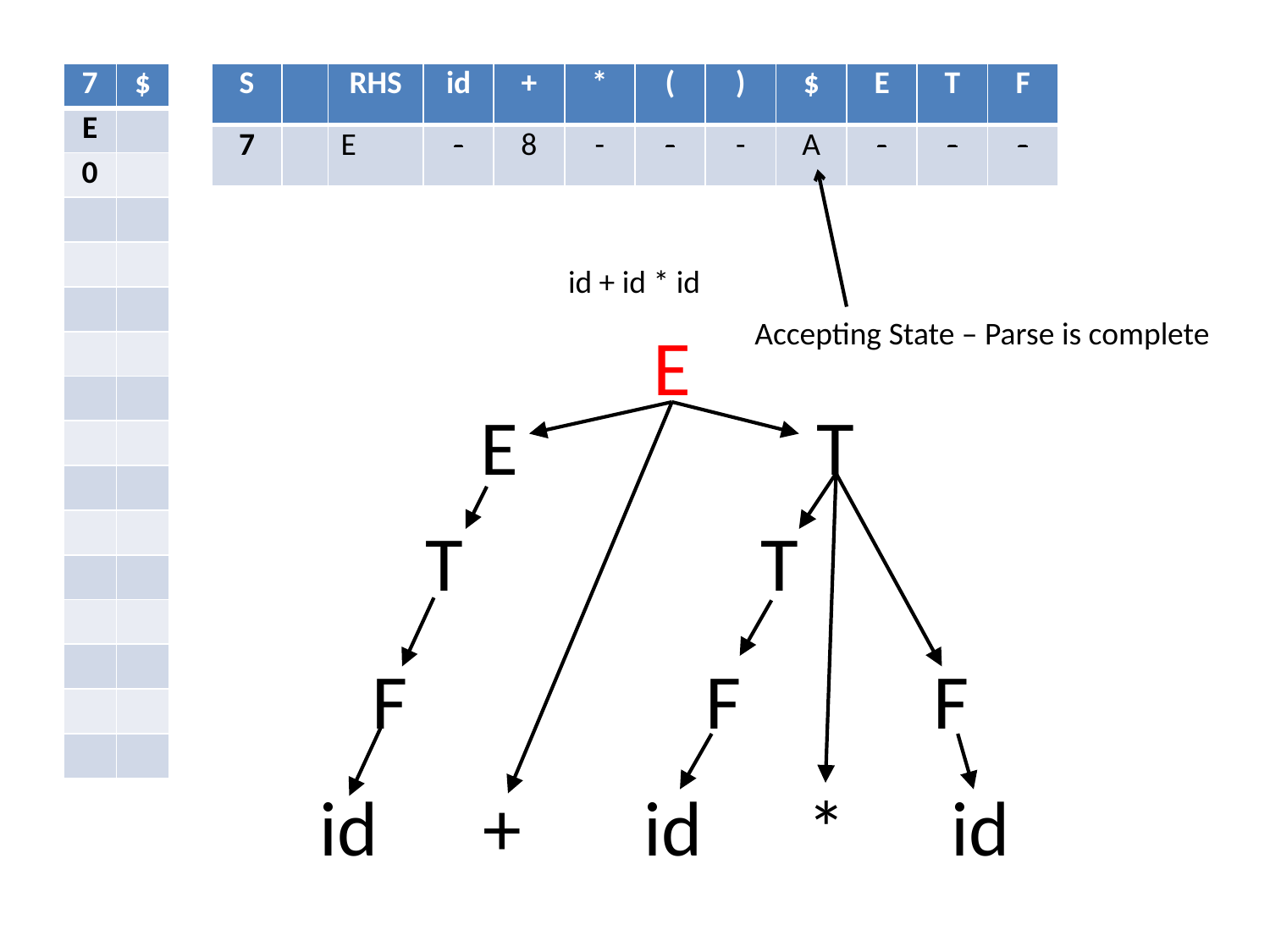

| 7 | $ |
| --- | --- |
| E |  |
| 0 |  |
|  |  |
|  |  |
|  |  |
|  |  |
|  |  |
|  |  |
|  |  |
|  |  |
|  |  |
|  |  |
|  |  |
|  |  |
|  |  |
| S |  | RHS | id | + | \* | ( | ) | $ | E | T | F |
| --- | --- | --- | --- | --- | --- | --- | --- | --- | --- | --- | --- |
| 7 |  | E | - | 8 | - | - | - | A | - | - | - |
id + id * id
Accepting State – Parse is complete
                   E
           E                 T
     T                 T
   F                 F           F
id      +       id      *      id